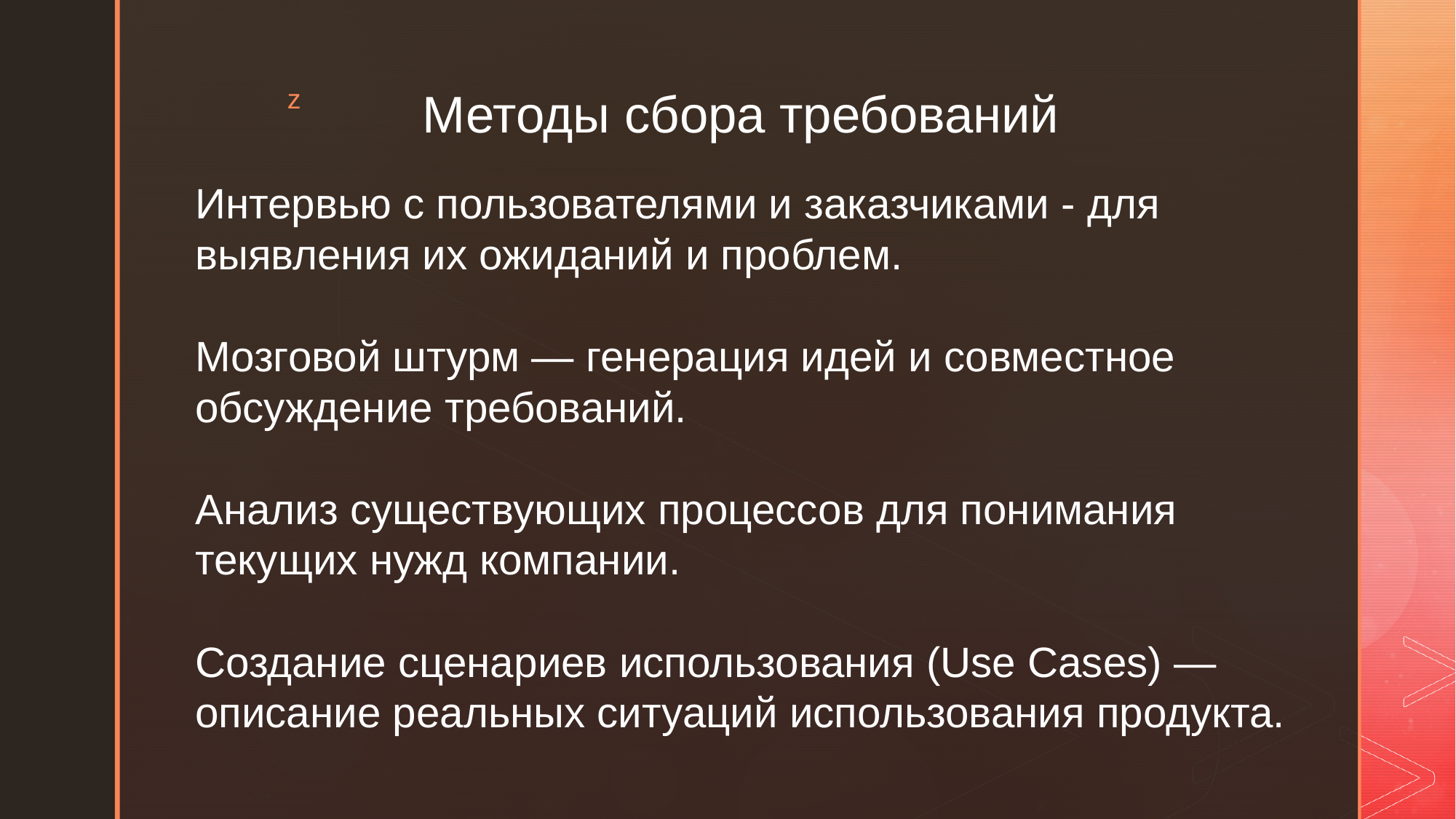

# Методы сбора требований
Интервью с пользователями и заказчиками - для выявления их ожиданий и проблем.

Мозговой штурм — генерация идей и совместное обсуждение требований.

Анализ существующих процессов для понимания текущих нужд компании.

Создание сценариев использования (Use Cases) — описание реальных ситуаций использования продукта.